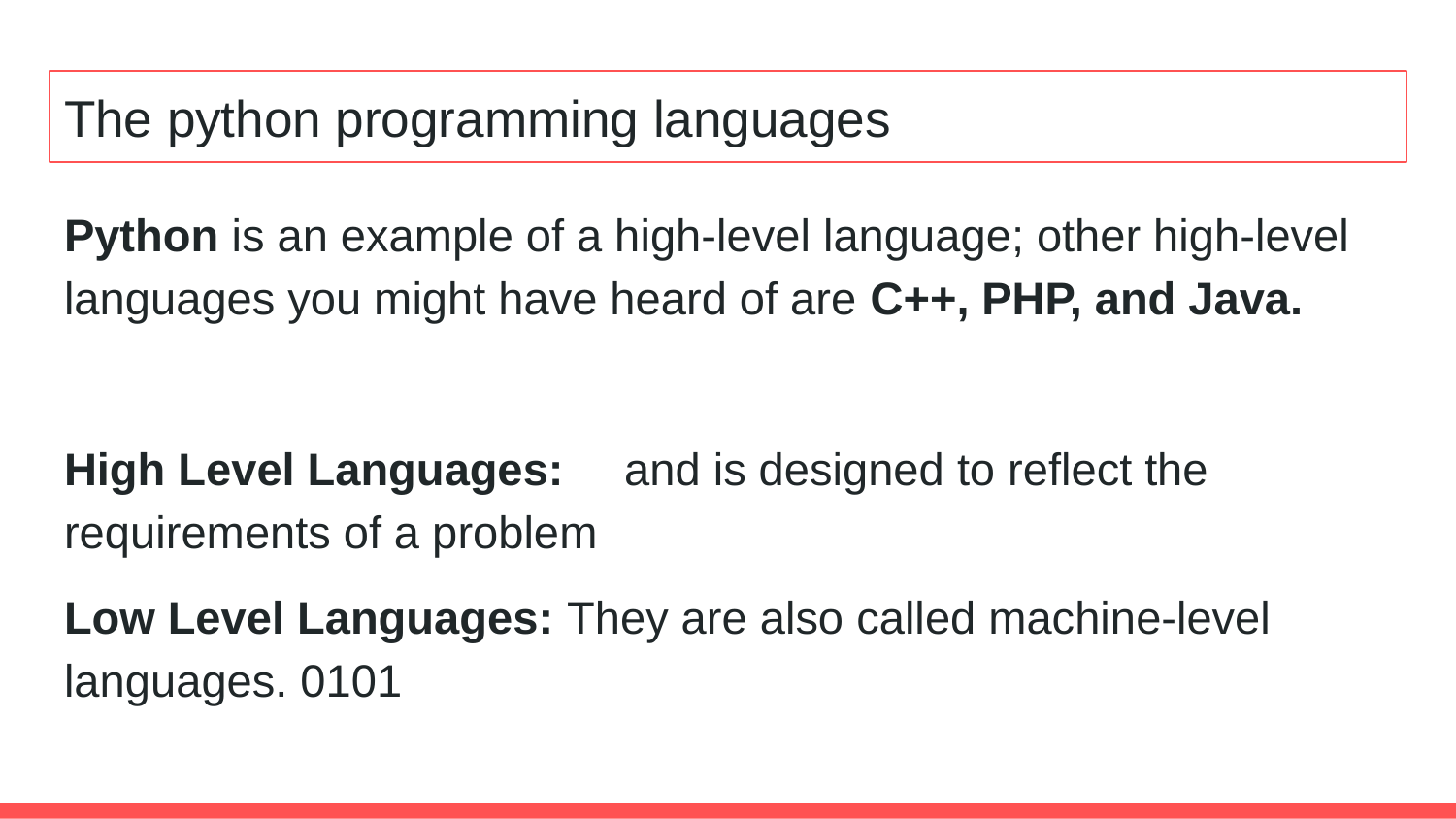

# The python programming languages
Python is an example of a high-level language; other high-level languages you might have heard of are C++, PHP, and Java.

High Level Languages: 	 and is designed to reflect the requirements of a problem
Low Level Languages: They are also called machine-level languages. 0101